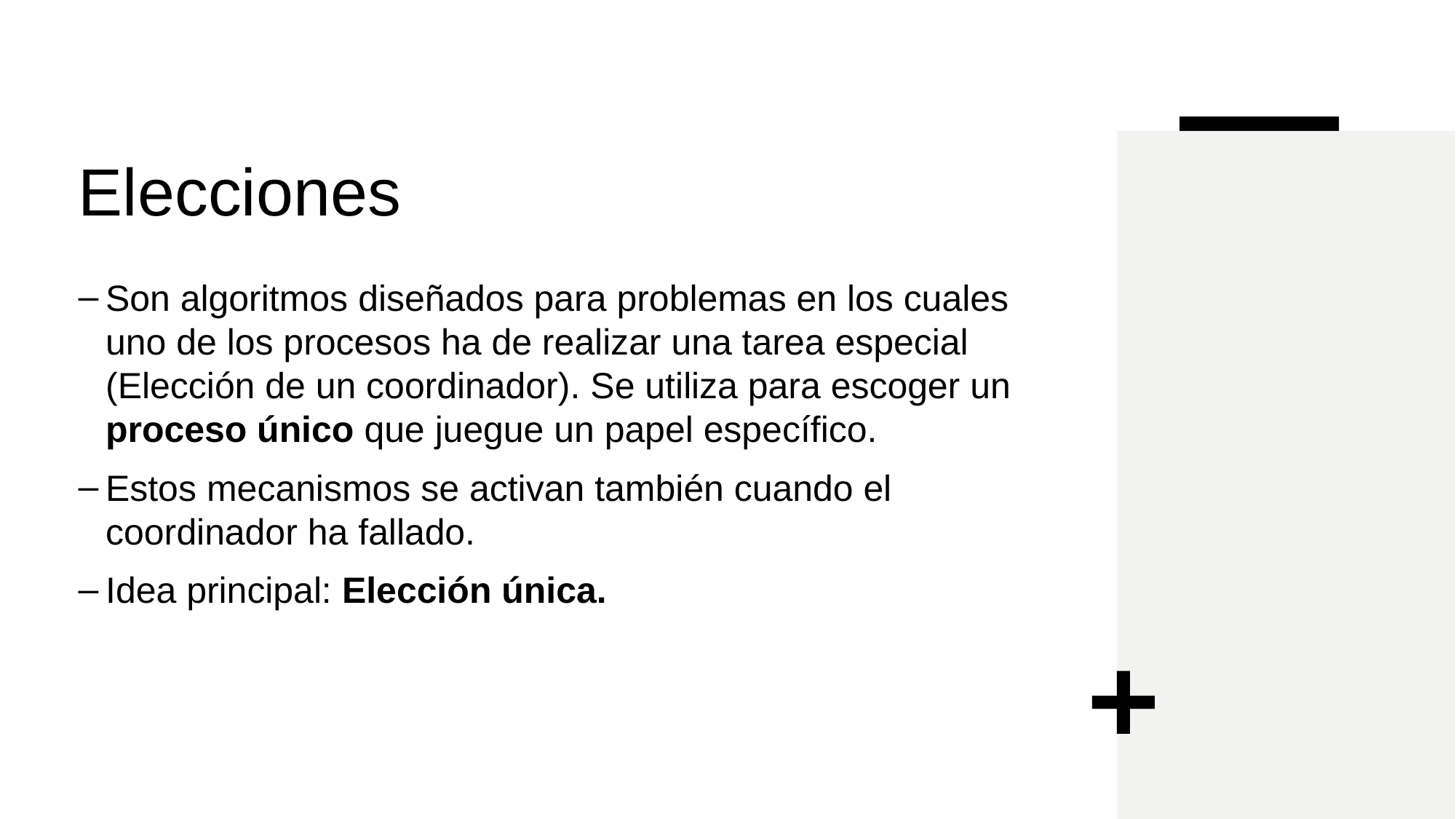

# Elecciones
Son algoritmos diseñados para problemas en los cuales uno de los procesos ha de realizar una tarea especial (Elección de un coordinador). Se utiliza para escoger un proceso único que juegue un papel específico.
Estos mecanismos se activan también cuando el coordinador ha fallado.
Idea principal: Elección única.